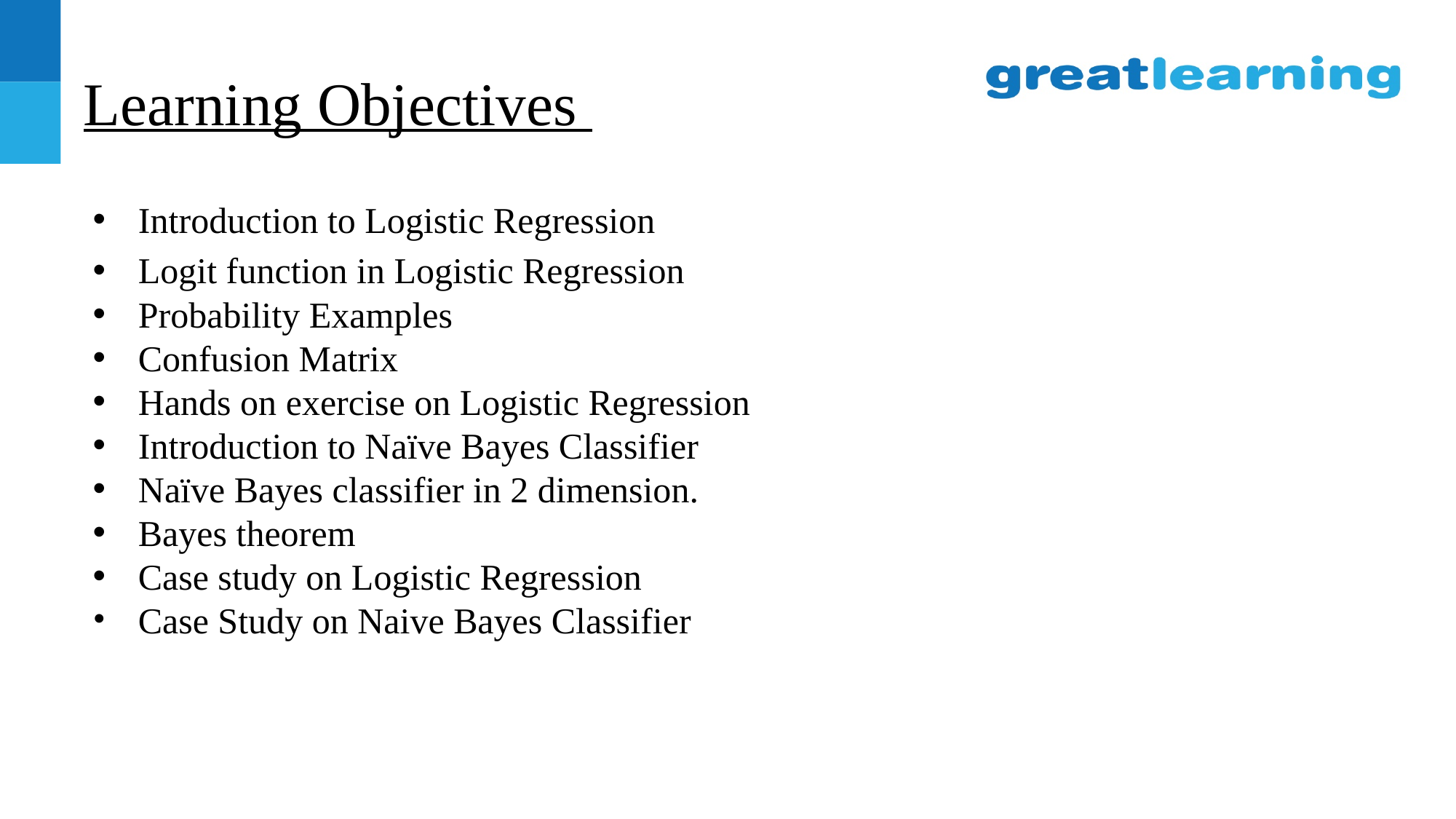

# Learning Objectives
Introduction to Logistic Regression
Logit function in Logistic Regression
Probability Examples
Confusion Matrix
Hands on exercise on Logistic Regression
Introduction to Naïve Bayes Classifier
Naïve Bayes classifier in 2 dimension.
Bayes theorem
Case study on Logistic Regression
Case Study on Naive Bayes Classifier